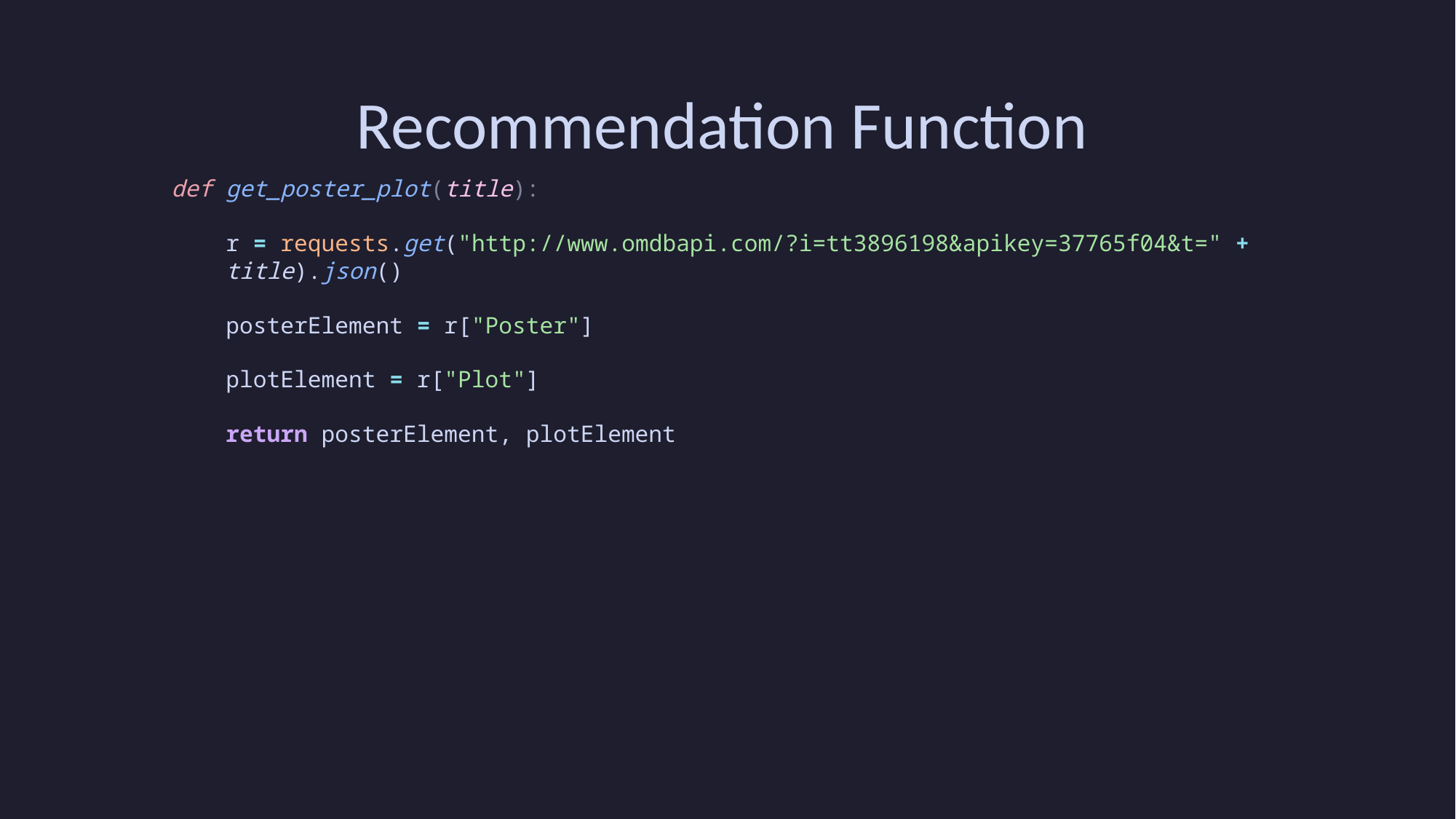

Recommendation Function
def get_poster_plot(title):

r = requests.get("http://www.omdbapi.com/?i=tt3896198&apikey=37765f04&t=" + title).json()

posterElement = r["Poster"]

plotElement = r["Plot"]

return posterElement, plotElement